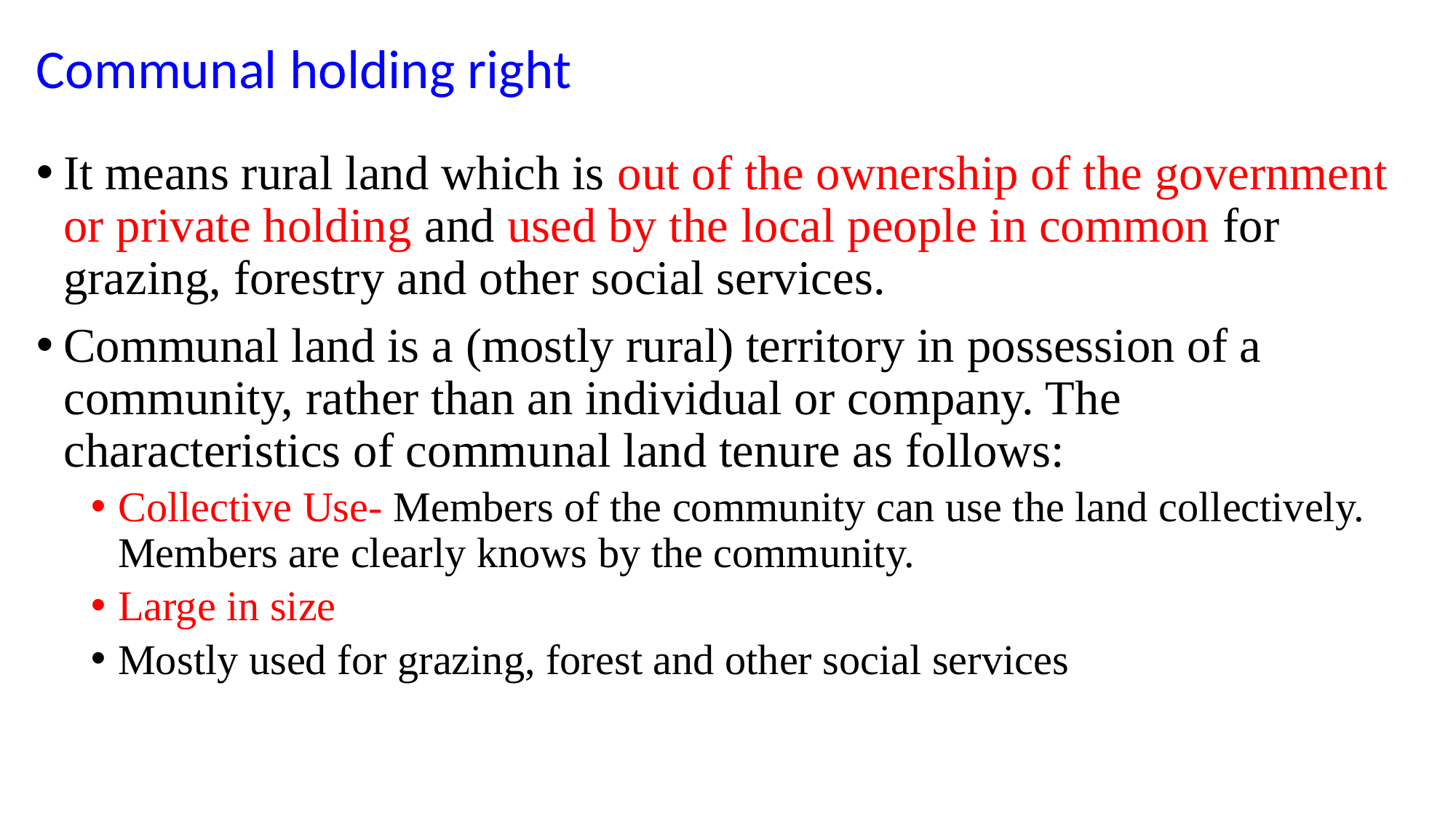

# Communal holding right
It means rural land which is out of the ownership of the government or private holding and used by the local people in common for grazing, forestry and other social services.
Communal land is a (mostly rural) territory in possession of a community, rather than an individual or company. The characteristics of communal land tenure as follows:
Collective Use- Members of the community can use the land collectively. Members are clearly knows by the community.
Large in size
Mostly used for grazing, forest and other social services